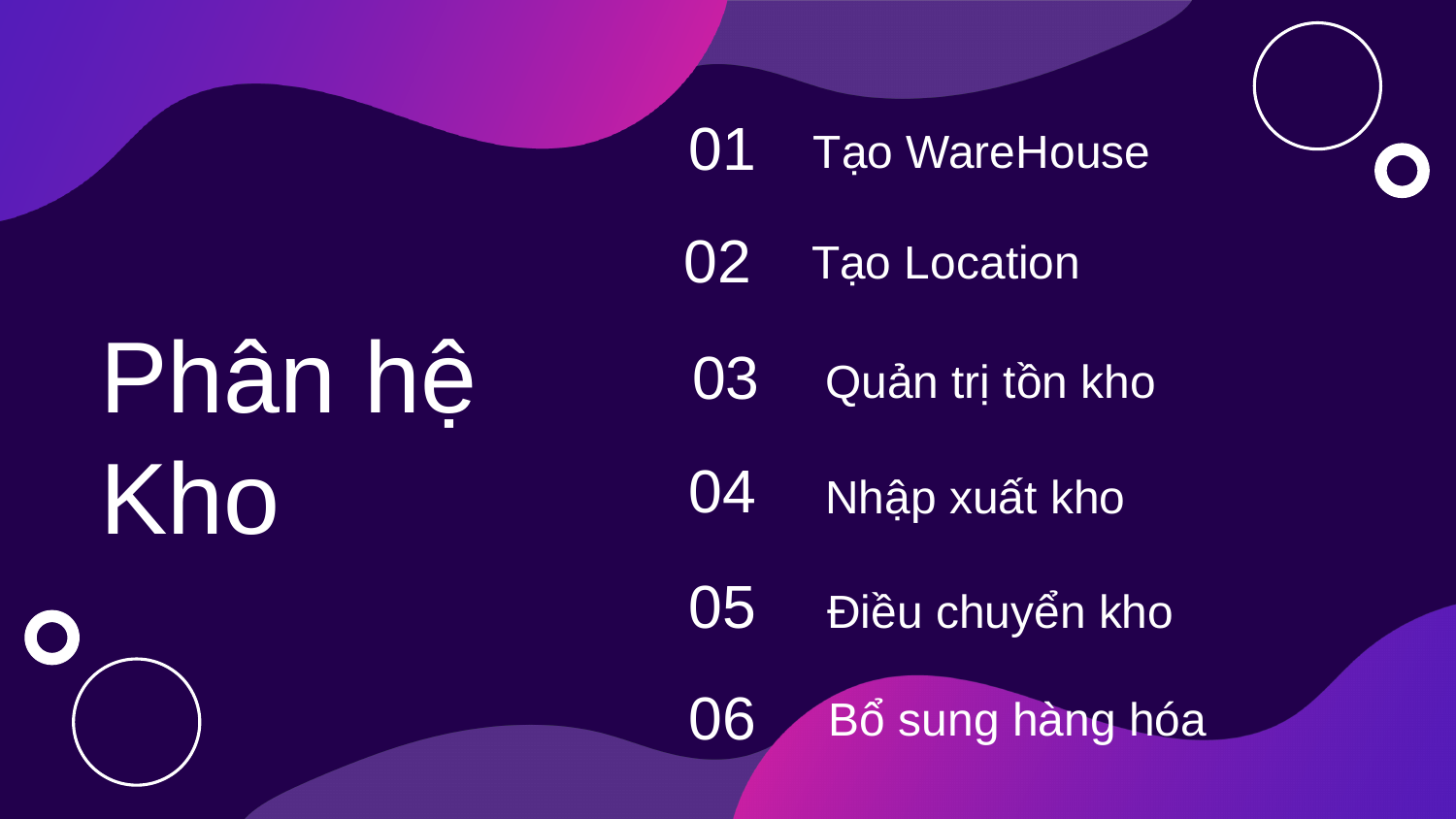

01
Tạo WareHouse
02
Tạo Location
# Phân hệ Kho
03
Quản trị tồn kho
04
Nhập xuất kho
05
Điều chuyển kho
06
Bổ sung hàng hóa